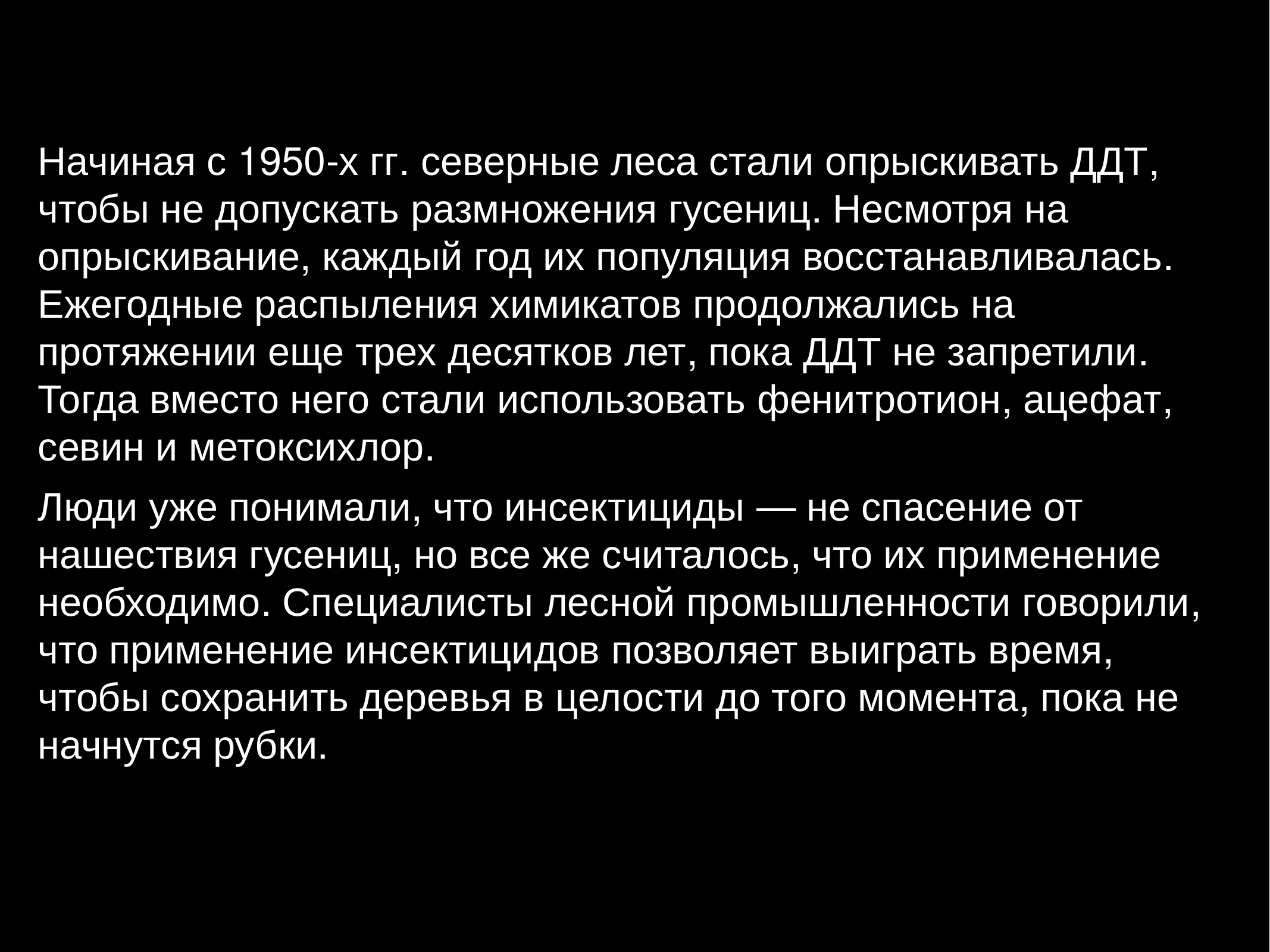

11
Начиная с 1950-х гг. северные леса стали опрыскивать ДДТ, чтобы не допускать размножения гусениц. Несмотря на опрыскивание, каждый год их популяция восстанавливалась. Ежегодные распыления химикатов продолжались на протяжении еще трех десятков лет, пока ДДТ не запретили. Тогда вместо него стали использовать фенитротион, ацефат, севин и метоксихлор.
Люди уже понимали, что инсектициды — не спасение от нашествия гусениц, но все же считалось, что их примене­ние необходимо. Специалисты лесной промышленности говорили, что применение инсектицидов позволяет выиграть время, чтобы сохранить деревья в целости до того момента, пока не начнутся рубки.